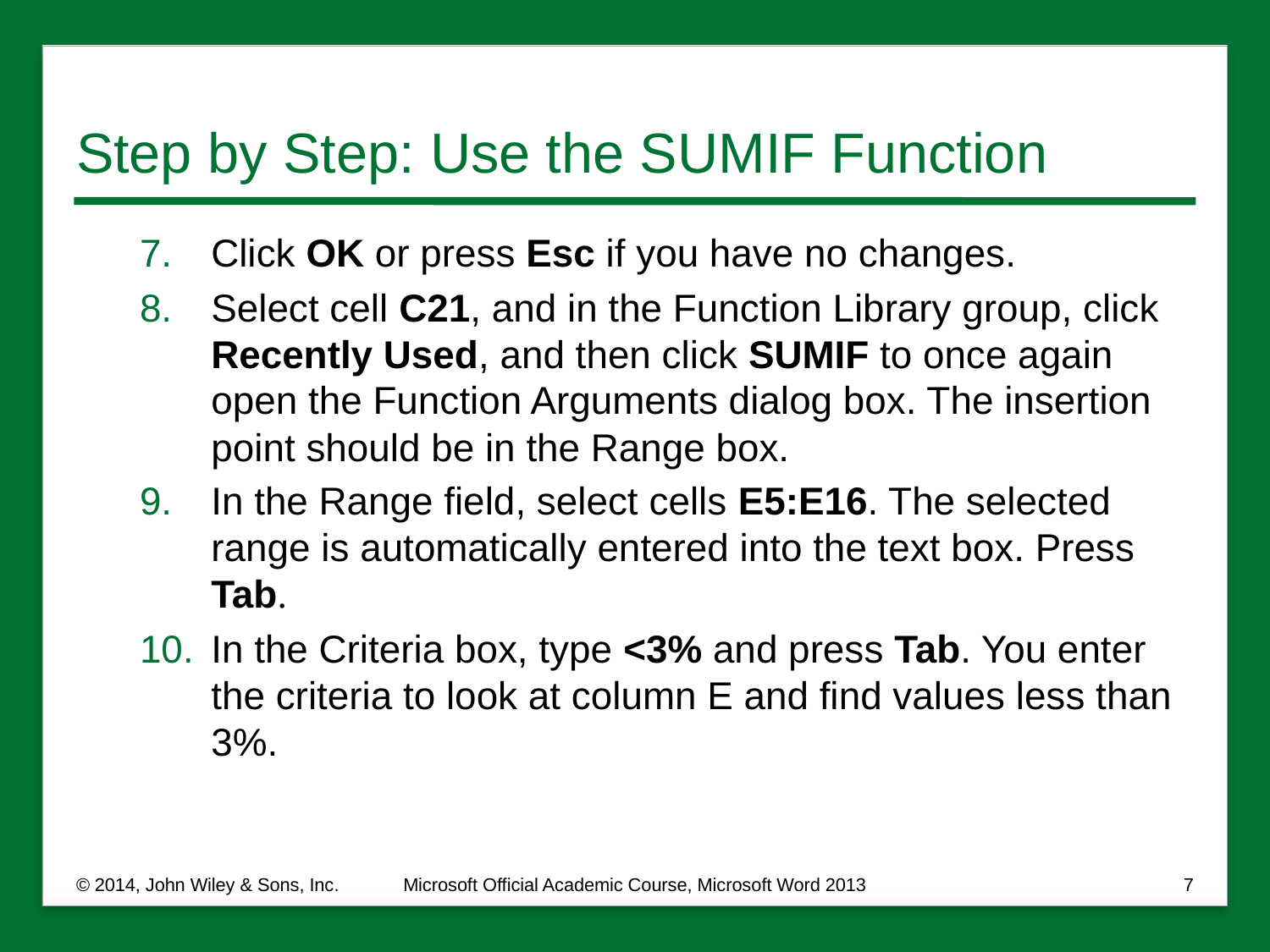

# Step by Step: Use the SUMIF Function
Click OK or press Esc if you have no changes.
Select cell C21, and in the Function Library group, click Recently Used, and then click SUMIF to once again open the Function Arguments dialog box. The insertion point should be in the Range box.
In the Range field, select cells E5:E16. The selected range is automatically entered into the text box. Press Tab.
In the Criteria box, type <3% and press Tab. You enter the criteria to look at column E and find values less than 3%.

© 2014, John Wiley & Sons, Inc.
Microsoft Official Academic Course, Microsoft Word 2013
7